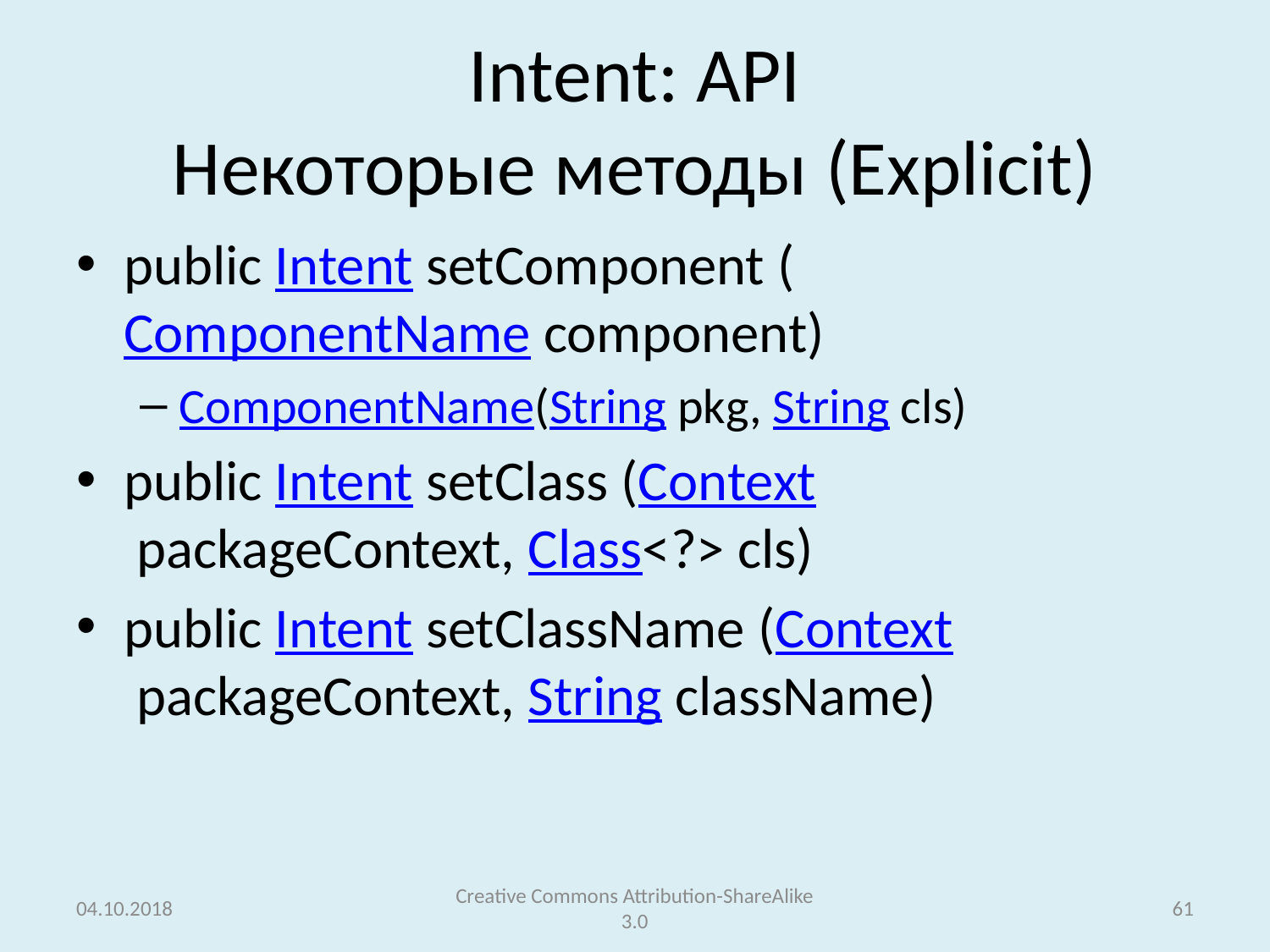

# Intent: API Некоторые методы (Explicit)
public Intent setComponent (ComponentName component)
ComponentName(String pkg, String cls)
public Intent setClass (Context packageContext, Class<?> cls)
public Intent setClassName (Context packageContext, String className)

04.10.2018
Creative Commons Attribution-ShareAlike 3.0
61